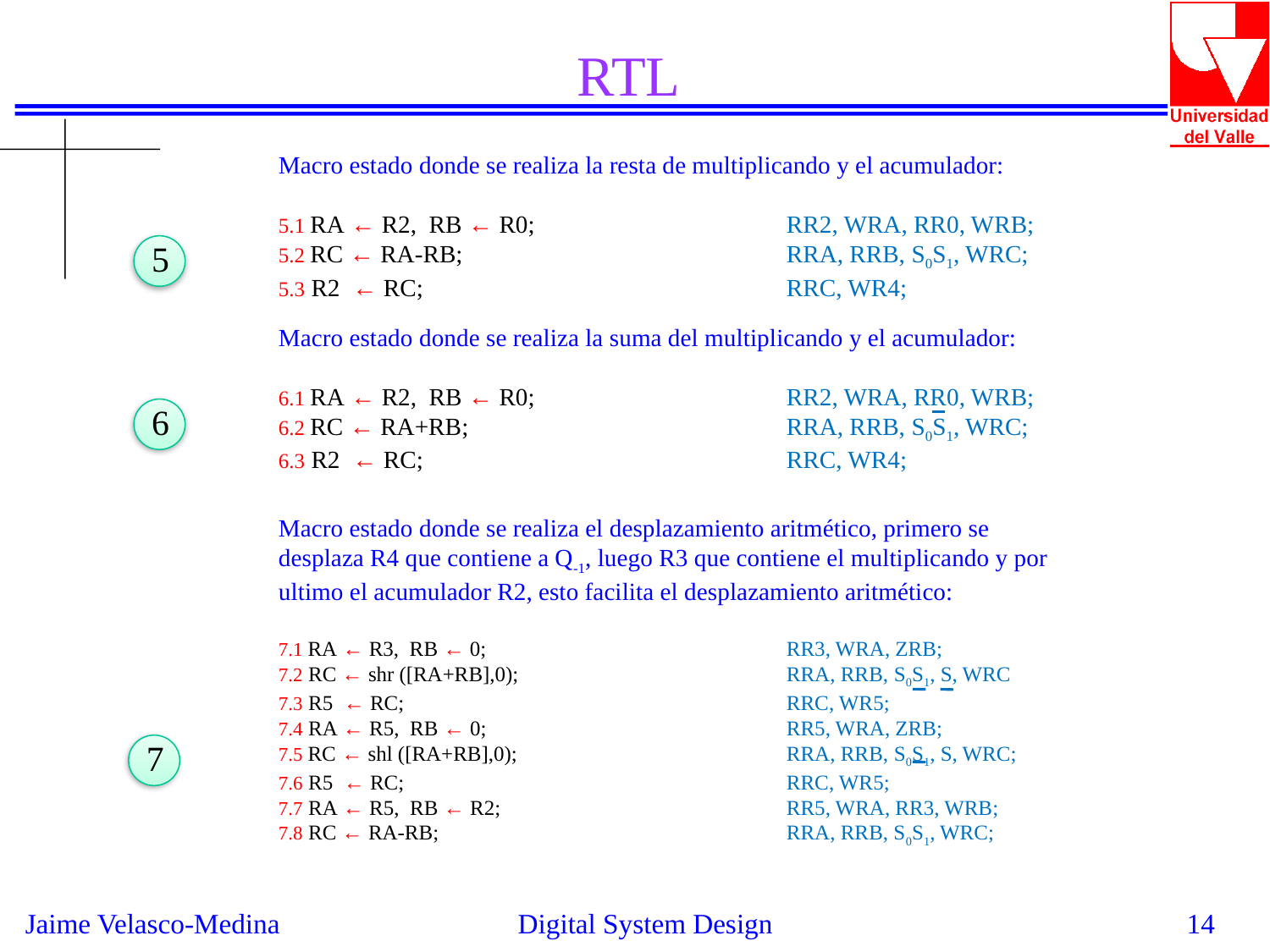

RTL
Macro estado donde se realiza la resta de multiplicando y el acumulador:

5.1 RA ← R2,  RB ← R0; 		RR2, WRA, RR0, WRB;
5.2 RC ← RA-RB;  			RRA, RRB, S0S1, WRC;
5.3 R2  ← RC; 			RRC, WR4;

5

Macro estado donde se realiza la suma del multiplicando y el acumulador:

6.1 RA ← R2,  RB ← R0; 		RR2, WRA, RR0, WRB;
6.2 RC ← RA+RB;  			RRA, RRB, S0S1, WRC;
6.3 R2  ← RC; 			RRC, WR4;

6

Macro estado donde se realiza el desplazamiento aritmético, primero se desplaza R4 que contiene a Q-1, luego R3 que contiene el multiplicando y por ultimo el acumulador R2, esto facilita el desplazamiento aritmético:

7.1 RA ← R3,  RB ← 0; 			RR3, WRA, ZRB;
7.2 RC ← shr ([RA+RB],0);  			RRA, RRB, S0S1, S, WRC
7.3 R5  ← RC; 			RRC, WR5;
7.4 RA ← R5,  RB ← 0;			RR5, WRA, ZRB;
7.5 RC ← shl ([RA+RB],0); 			RRA, RRB, S0S1, S, WRC;
7.6 R5  ← RC;	 			RRC, WR5;
7.7 RA ← R5,  RB ← R2; 			RR5, WRA, RR3, WRB;
7.8 RC ← RA-RB; 			RRA, RRB, S0S1, WRC;

7